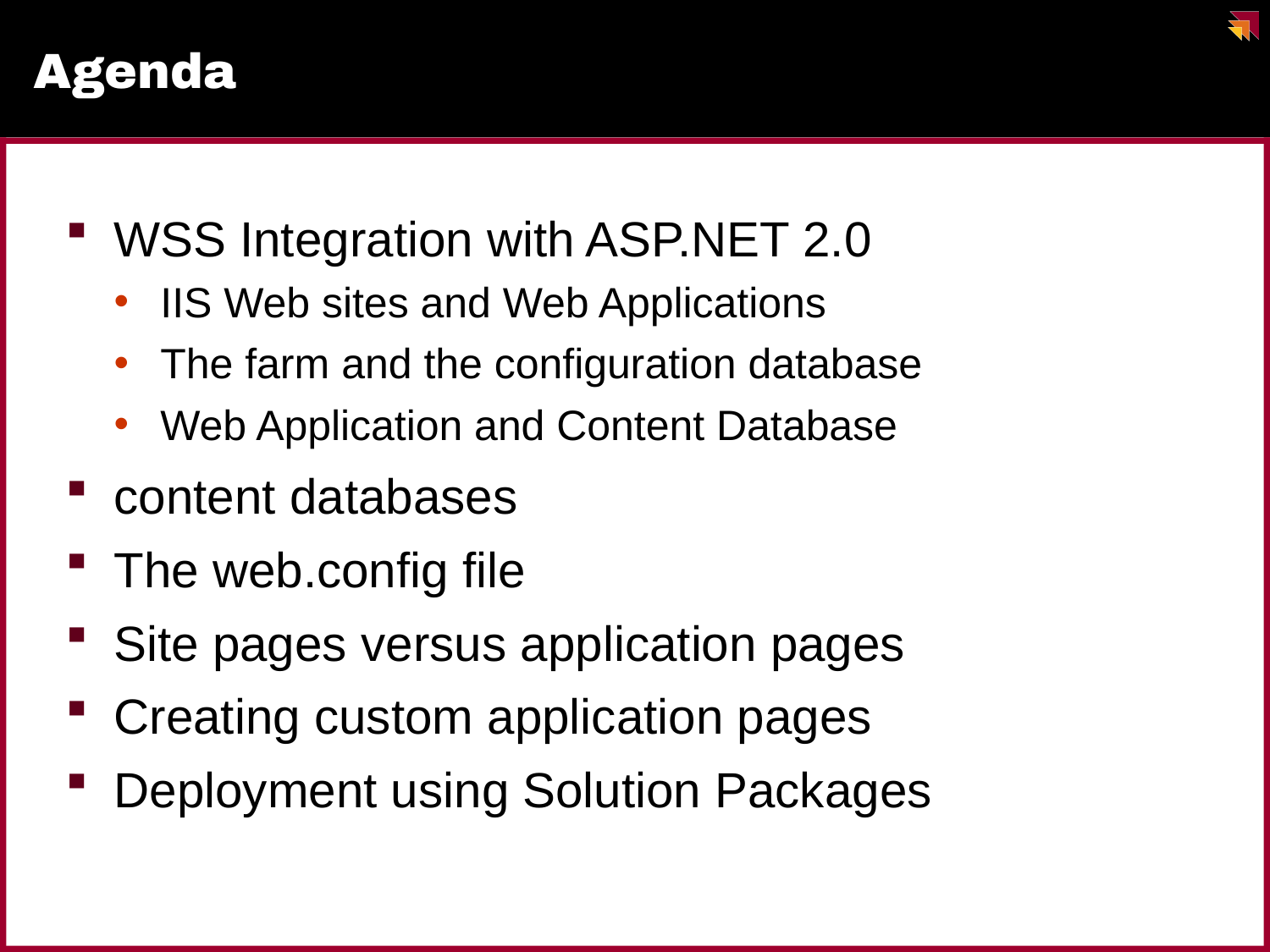

# Agenda
WSS Integration with ASP.NET 2.0
IIS Web sites and Web Applications
The farm and the configuration database
Web Application and Content Database
content databases
The web.config file
Site pages versus application pages
Creating custom application pages
Deployment using Solution Packages